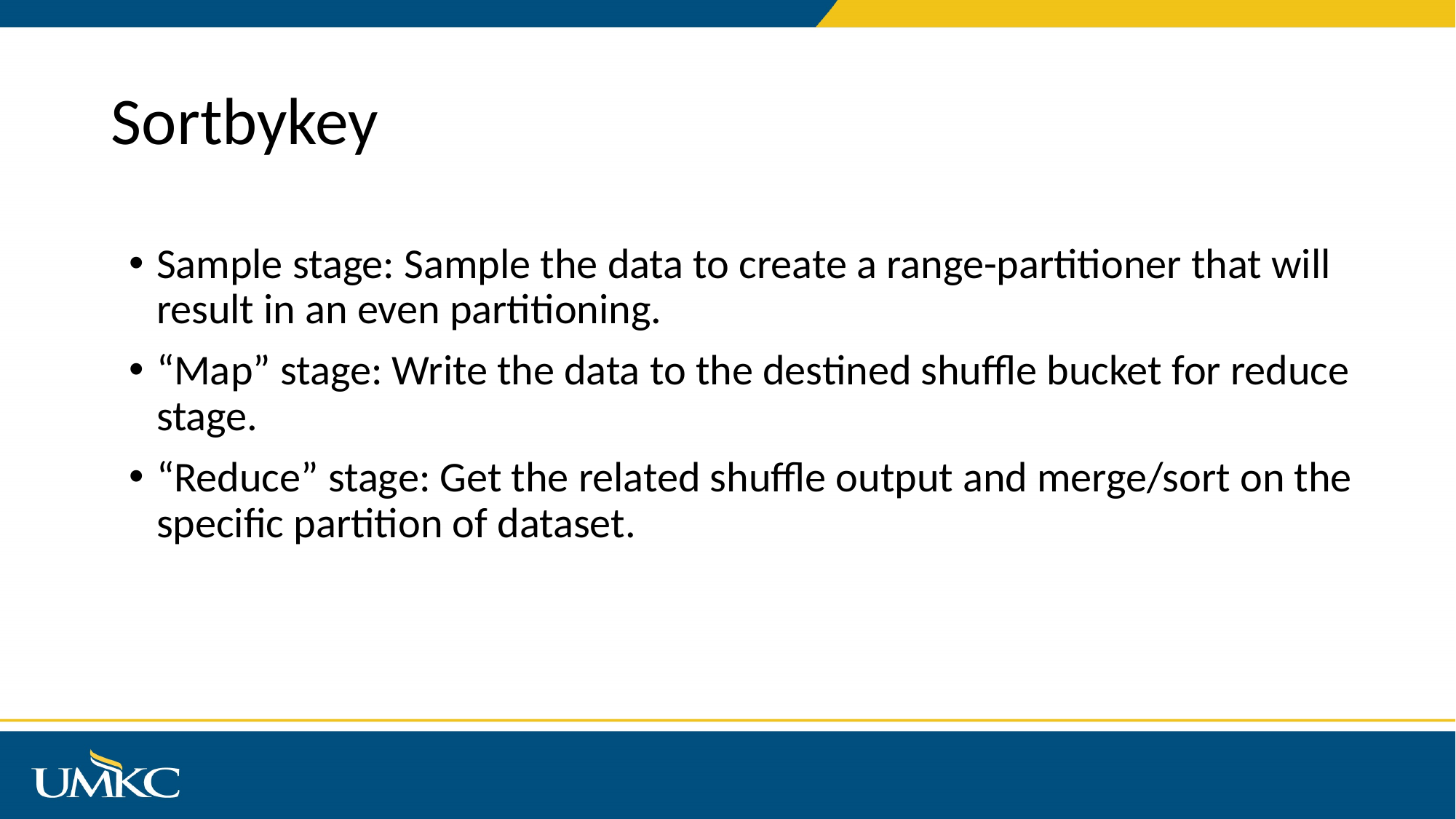

# Sortbykey
Sample stage: Sample the data to create a range-partitioner that will result in an even partitioning.
“Map” stage: Write the data to the destined shuffle bucket for reduce stage.
“Reduce” stage: Get the related shuffle output and merge/sort on the specific partition of dataset.